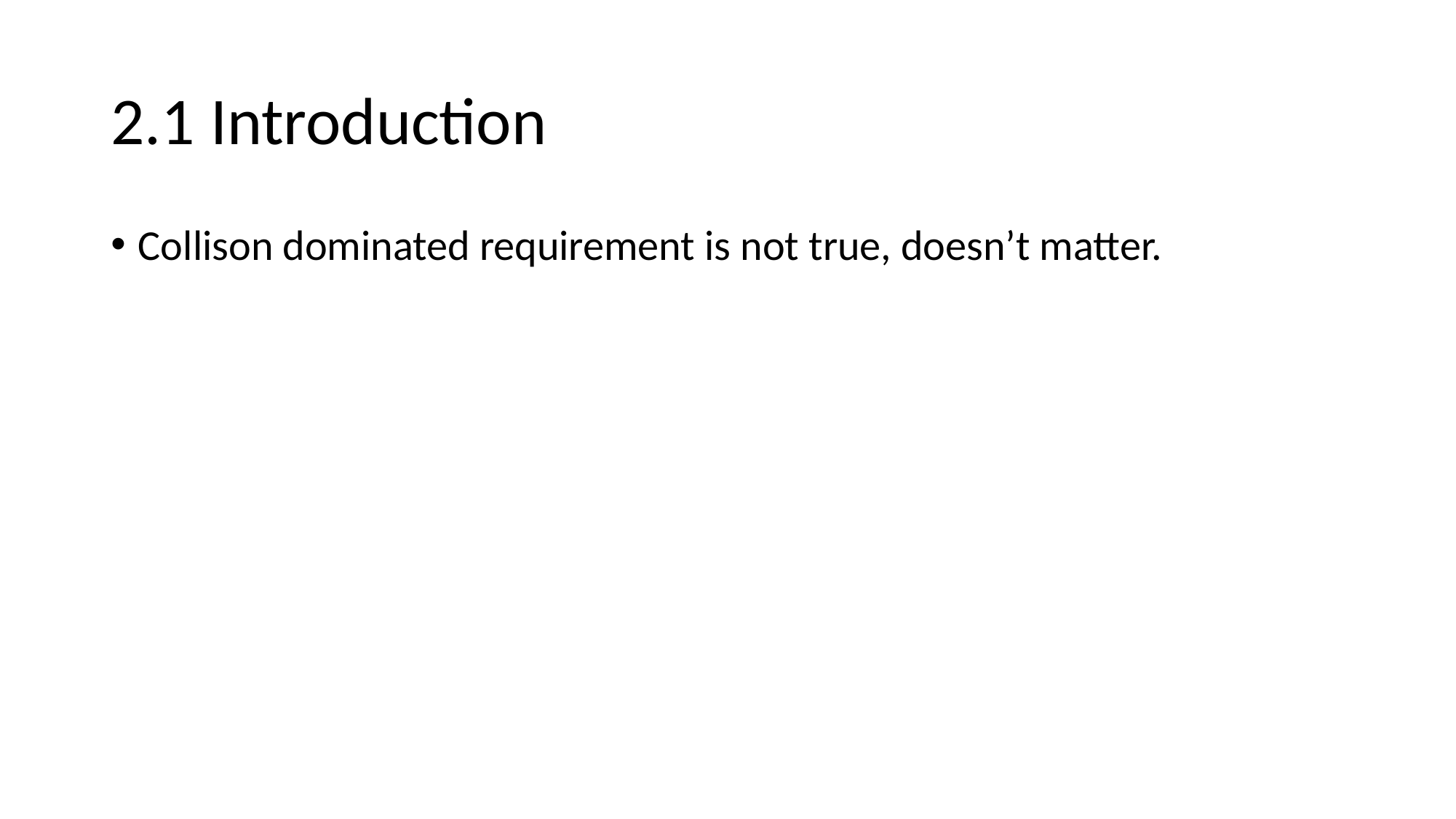

# 2.1 Introduction
Collison dominated requirement is not true, doesn’t matter.